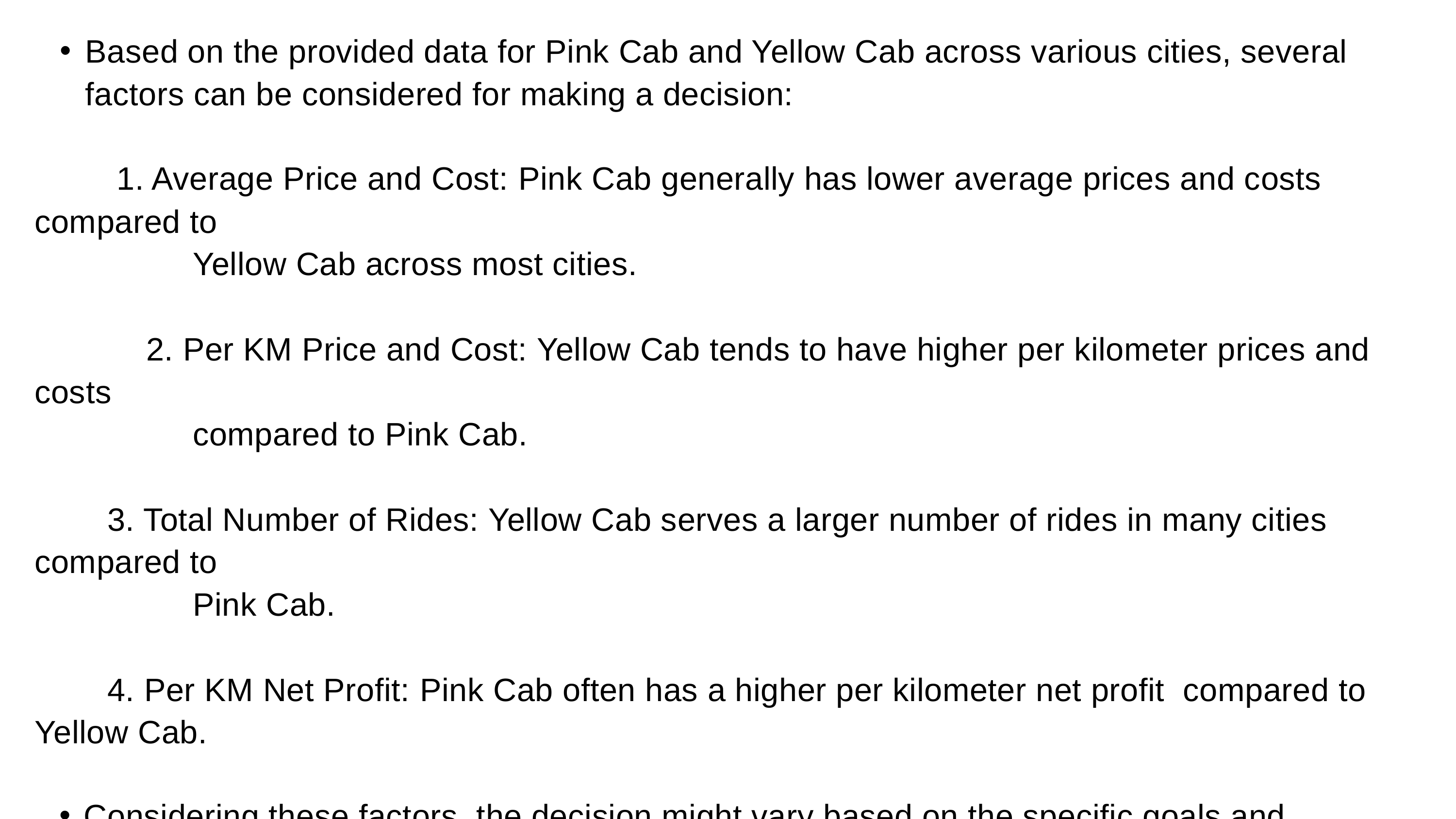

Based on the provided data for Pink Cab and Yellow Cab across various cities, several factors can be considered for making a decision:

 	 1. Average Price and Cost: Pink Cab generally has lower average prices and costs  compared to
                 Yellow Cab across most cities.

            2. Per KM Price and Cost: Yellow Cab tends to have higher per kilometer prices and costs
                 compared to Pink Cab.

	3. Total Number of Rides: Yellow Cab serves a larger number of rides in many cities  compared to
                 Pink Cab.

	4. Per KM Net Profit: Pink Cab often has a higher per kilometer net profit  compared to  Yellow Cab.

Considering these factors, the decision might vary based on the specific goals and  priorities of  XYZ  firm.  If  XYZ values higher profitability per ride, Pink Cab could be a suitable option. However, if  XYZ prioritizes higher market share and total revenue,  Yellow Cab might be preferred due to its larger customer base and total number of rides served.